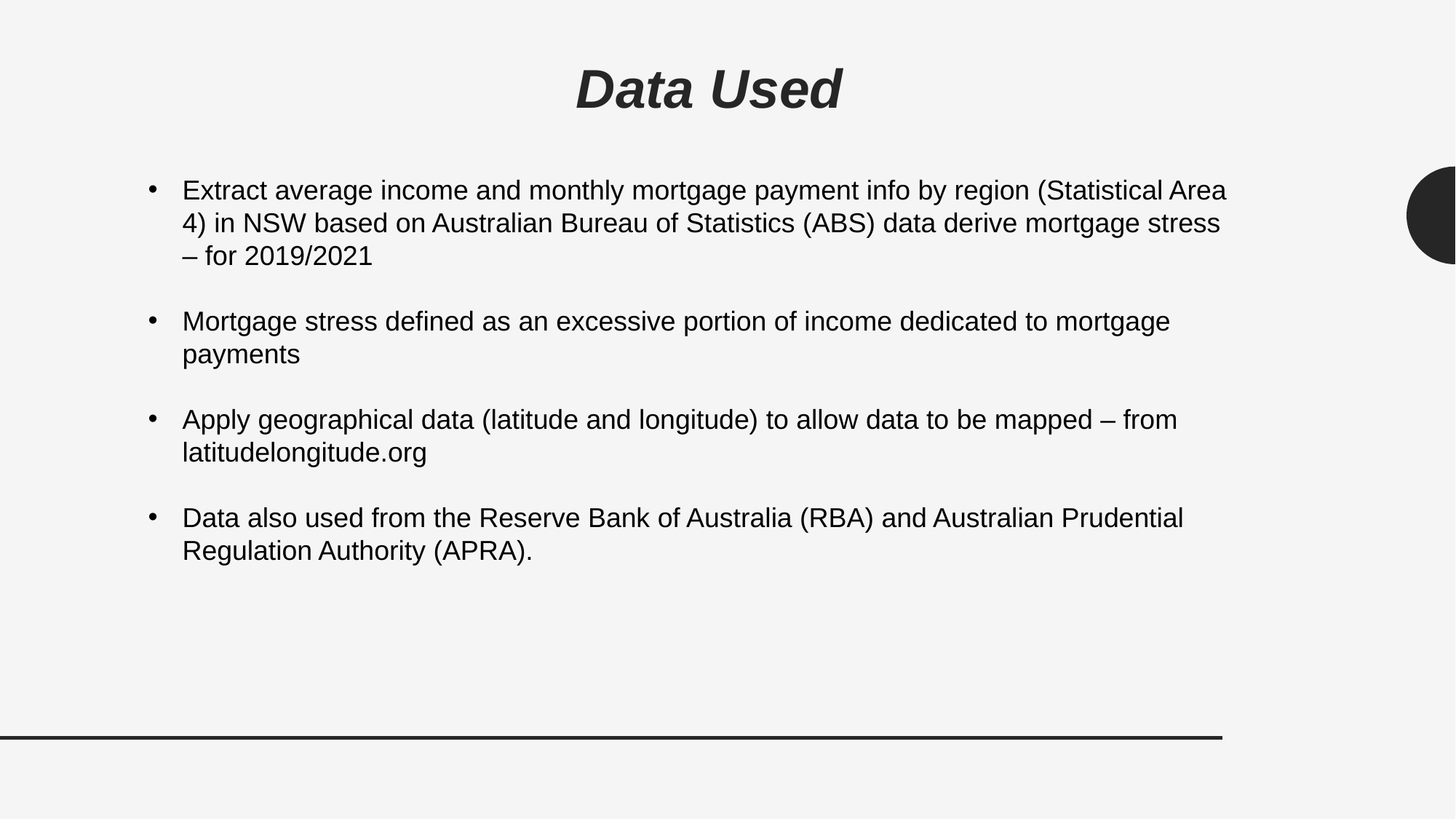

Data Used
Extract average income and monthly mortgage payment info by region (Statistical Area 4) in NSW based on Australian Bureau of Statistics (ABS) data derive mortgage stress – for 2019/2021
Mortgage stress defined as an excessive portion of income dedicated to mortgage payments
Apply geographical data (latitude and longitude) to allow data to be mapped – from latitudelongitude.org
Data also used from the Reserve Bank of Australia (RBA) and Australian Prudential Regulation Authority (APRA).